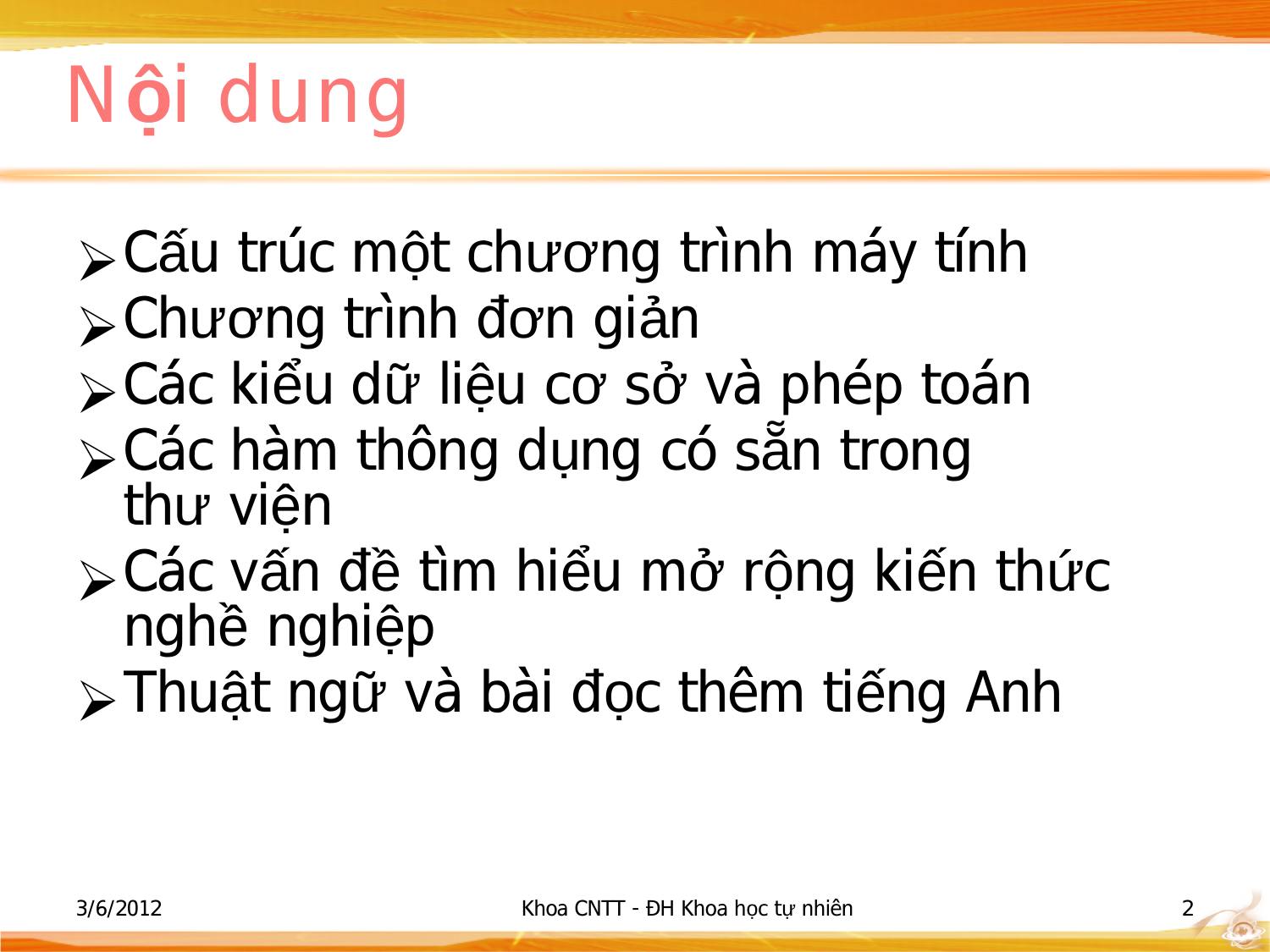

# Nội dung
Cấu trúc một chương trình máy tính
Chương trình đơn giản
Các kiểu dữ liệu cơ sở và phép toán
Các hàm thông dụng có sẵn trong
thư viện
Các vấn đề tìm hiểu mở rộng kiến thức
nghề nghiệp
Thuật ngữ và bài đọc thêm tiếng Anh
3/6/2012
Khoa CNTT - ĐH Khoa học tự nhiên
2